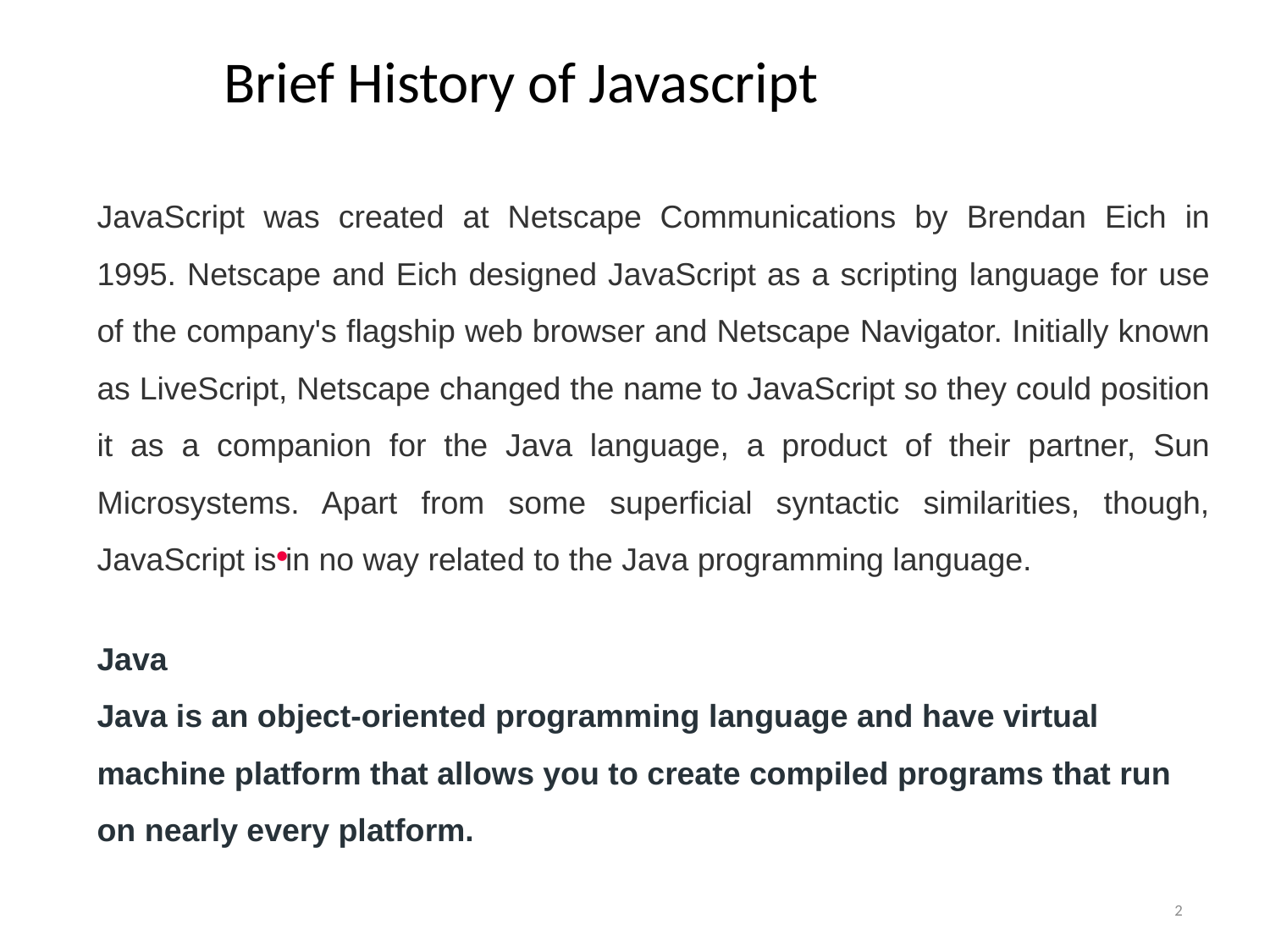

# Brief History of Javascript
JavaScript was created at Netscape Communications by Brendan Eich in 1995. Netscape and Eich designed JavaScript as a scripting language for use of the company's flagship web browser and Netscape Navigator. Initially known as LiveScript, Netscape changed the name to JavaScript so they could position it as a companion for the Java language, a product of their partner, Sun Microsystems. Apart from some superficial syntactic similarities, though, JavaScript is in no way related to the Java programming language.
•
Java
Java is an object-oriented programming language and have virtual machine platform that allows you to create compiled programs that run on nearly every platform.
2